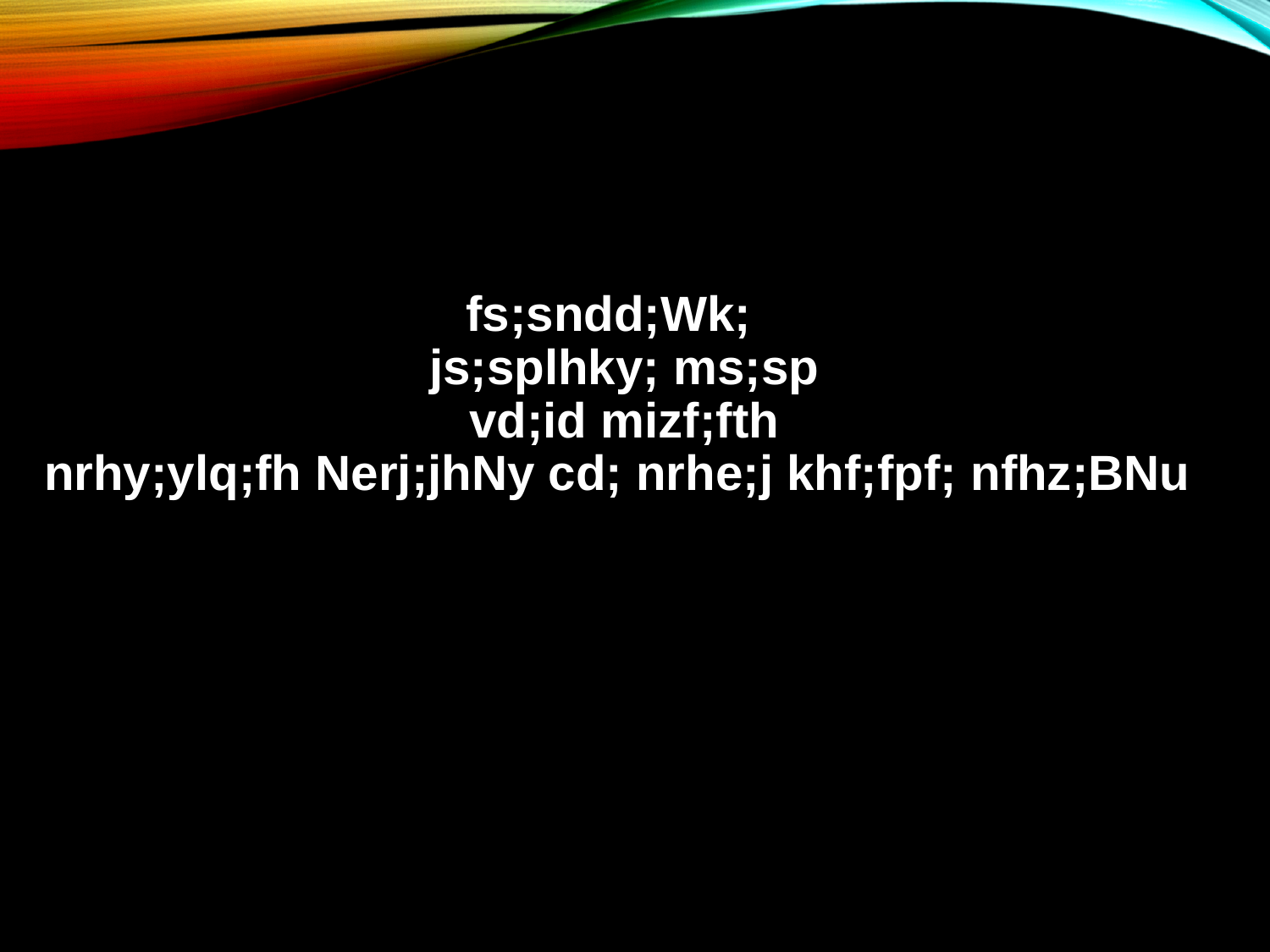

#

fs;sndd;Wk;
js;splhky; ms;sp
vd;id mizf;fth
nrhy;ylq;fh Nerj;jhNy cd; nrhe;j khf;fpf; nfhz;BNu